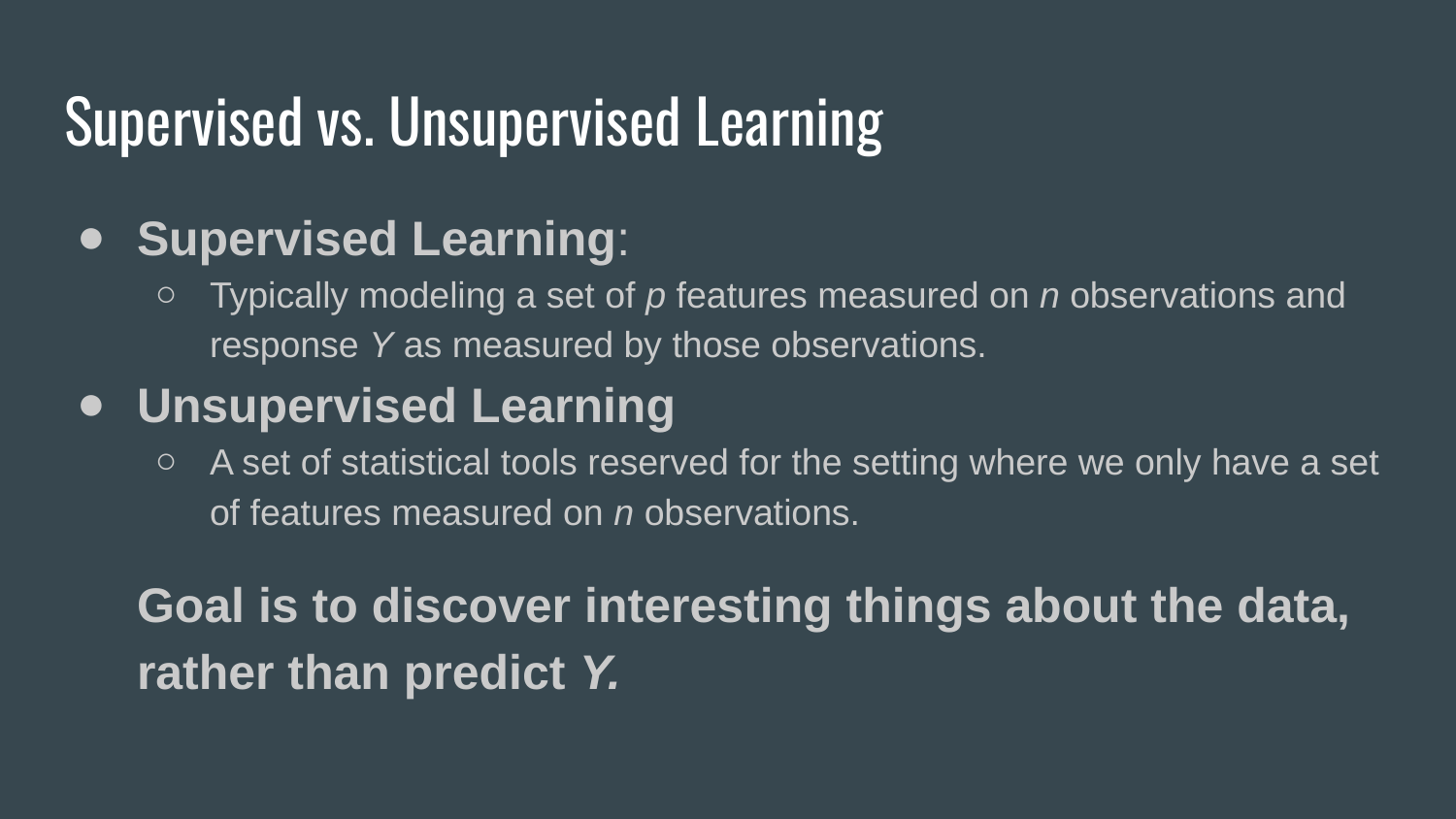

# Supervised vs. Unsupervised Learning
Supervised Learning:
Typically modeling a set of p features measured on n observations and response Y as measured by those observations.
Unsupervised Learning
A set of statistical tools reserved for the setting where we only have a set of features measured on n observations.
Goal is to discover interesting things about the data, rather than predict Y.